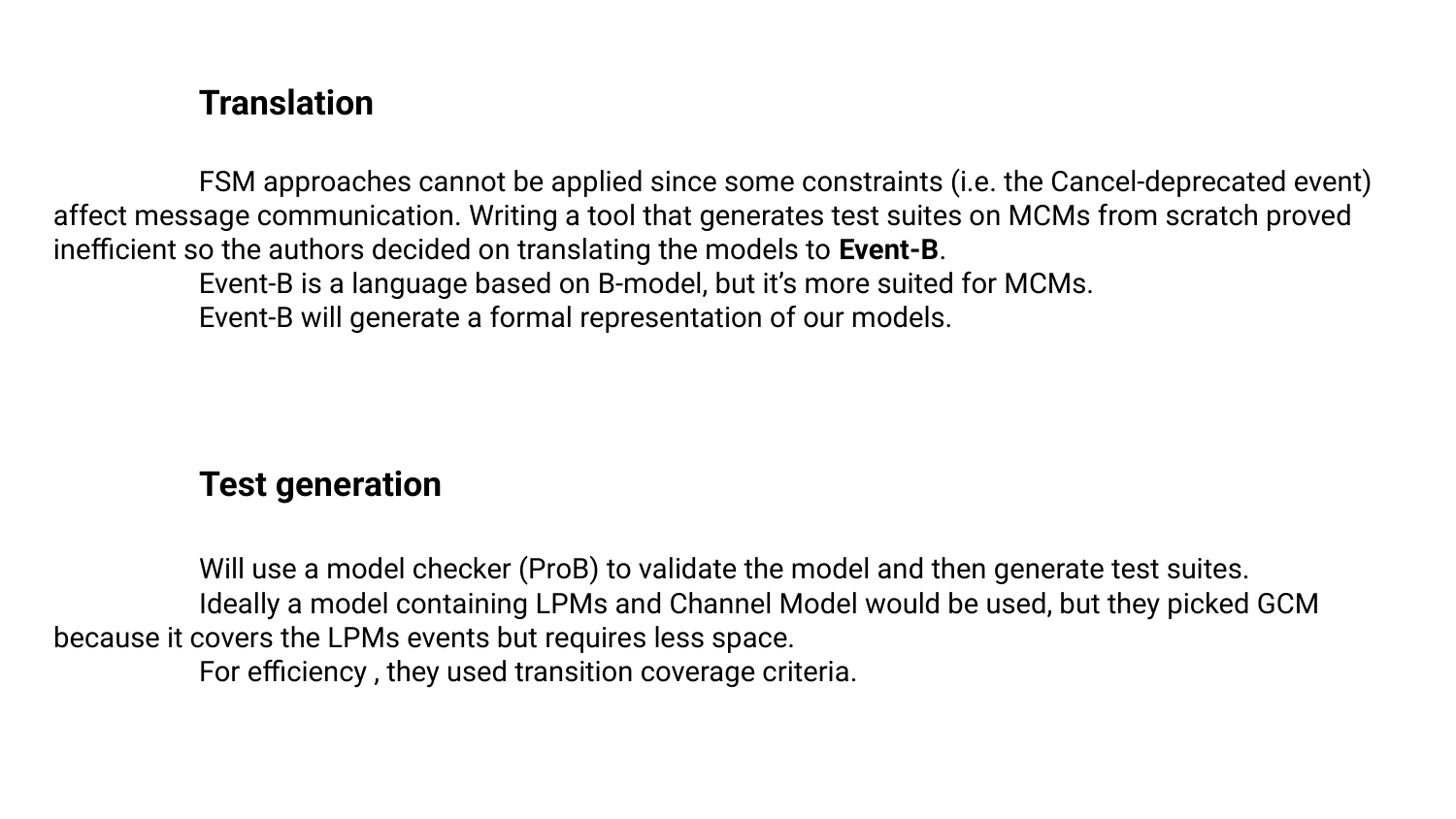

Translation

	FSM approaches cannot be applied since some constraints (i.e. the Cancel-deprecated event) affect message communication. Writing a tool that generates test suites on MCMs from scratch proved inefficient so the authors decided on translating the models to Event-B.
	Event-B is a language based on B-model, but it’s more suited for MCMs.
	Event-B will generate a formal representation of our models.
	Test generation

	Will use a model checker (ProB) to validate the model and then generate test suites.
	Ideally a model containing LPMs and Channel Model would be used, but they picked GCM because it covers the LPMs events but requires less space.
	For efficiency , they used transition coverage criteria.